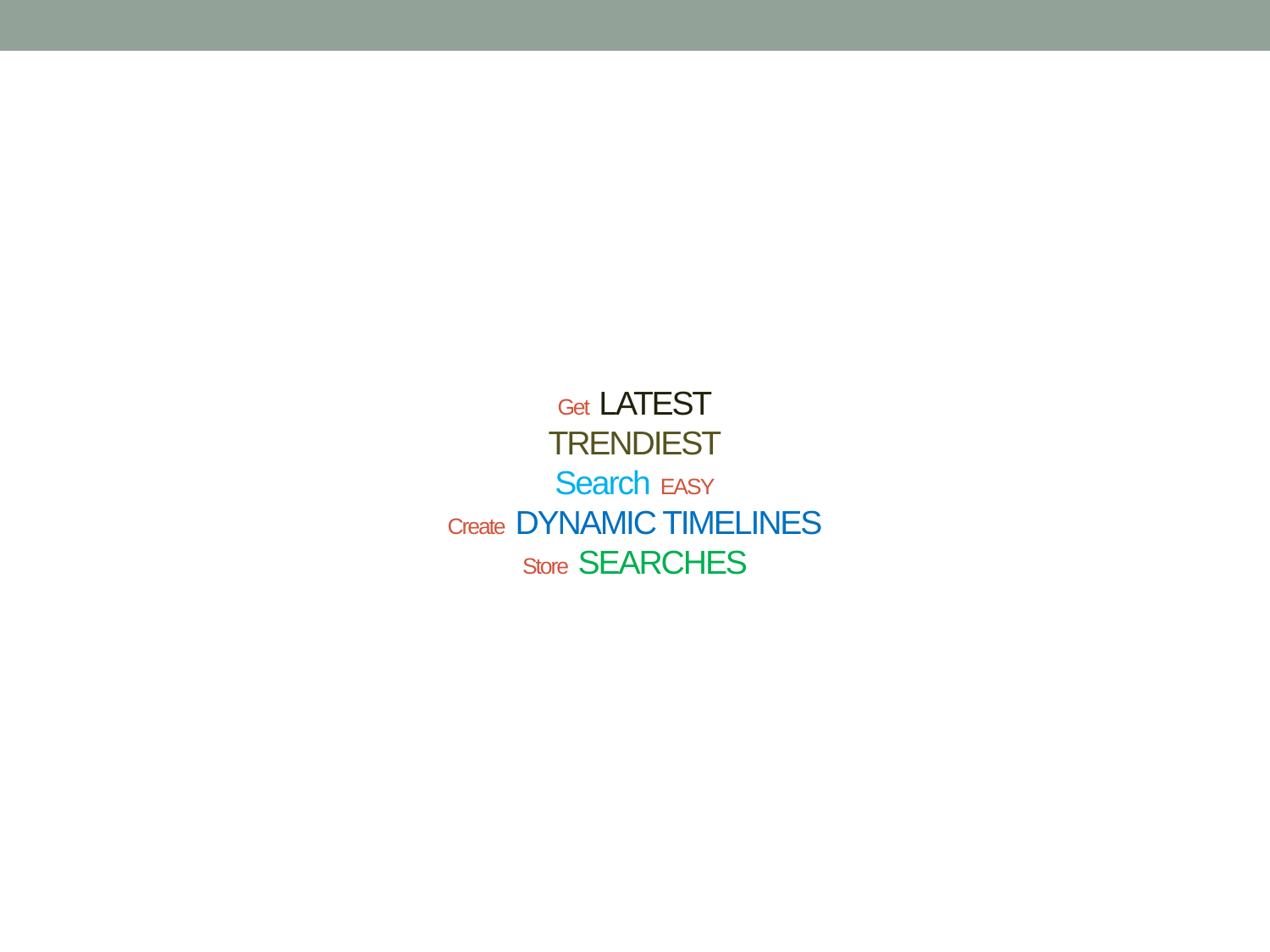

# Get LATEST TRENDIEST Search EASY Create DYNAMIC TIMELINES Store SEARCHES